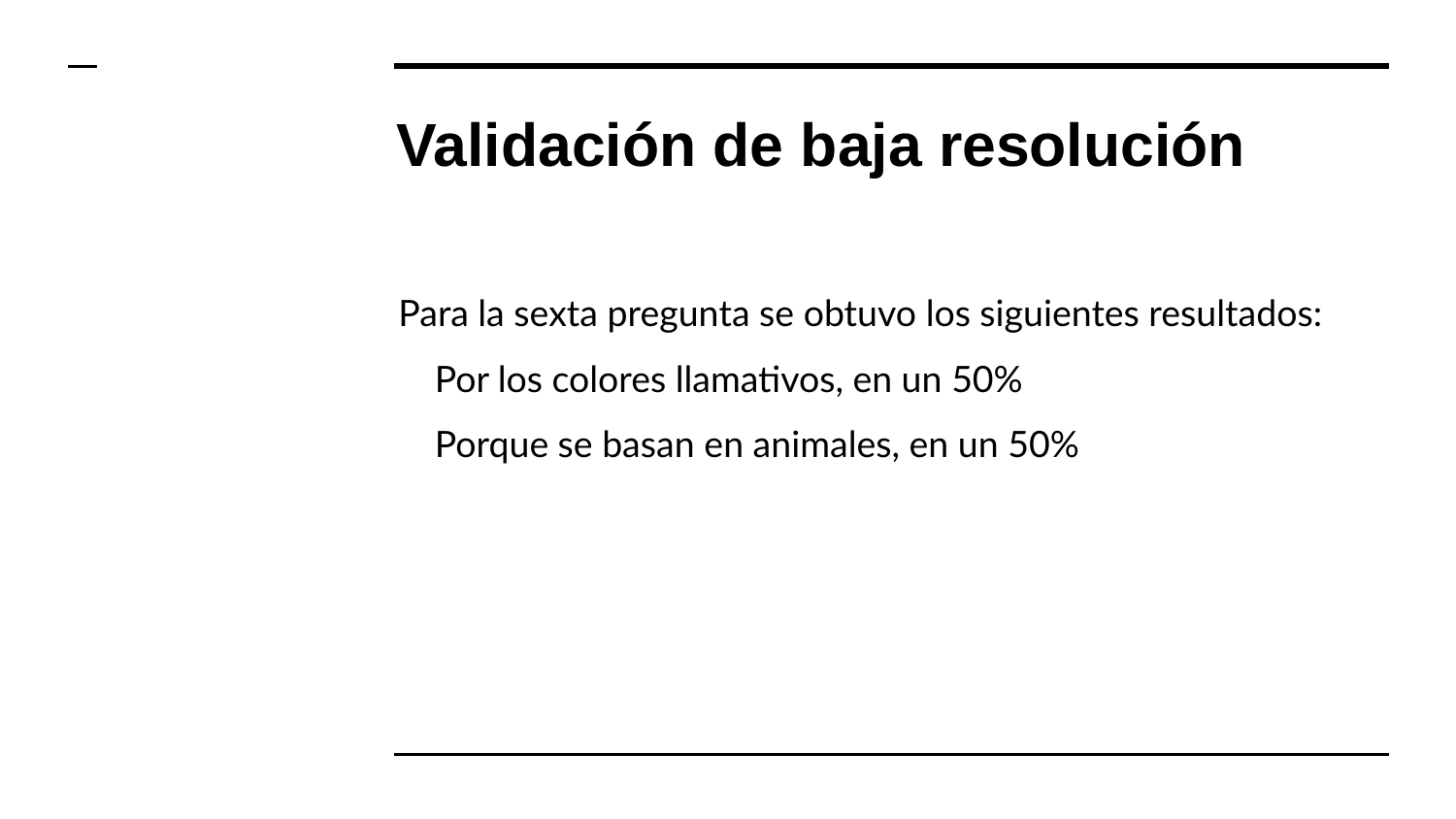

# Validación de baja resolución

Para la sexta pregunta se obtuvo los siguientes resultados:
Por los colores llamativos, en un 50%
Porque se basan en animales, en un 50%